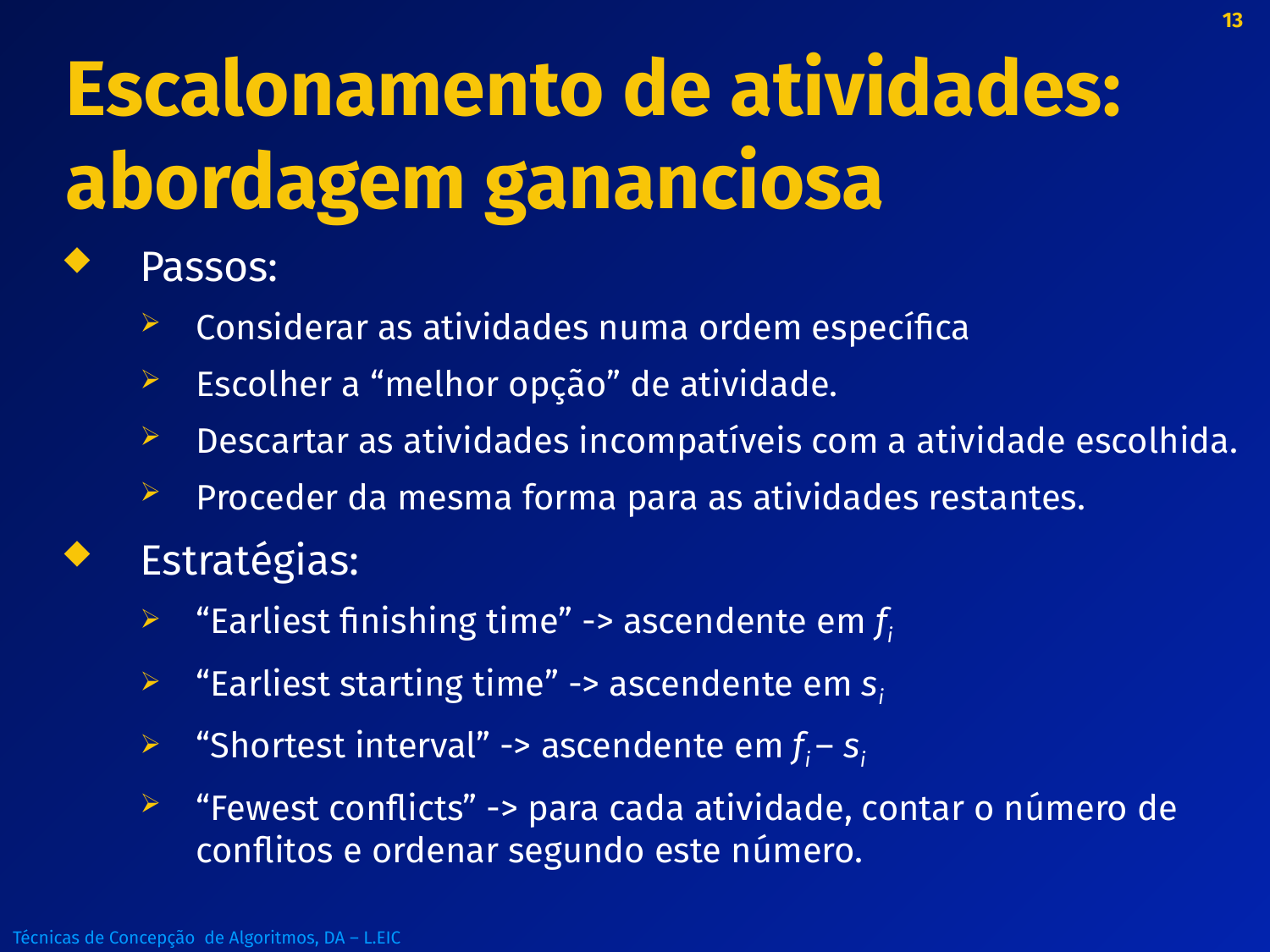

# Escalonamento de atividades: abordagem gananciosa
Passos:
Considerar as atividades numa ordem específica
Escolher a “melhor opção” de atividade.
Descartar as atividades incompatíveis com a atividade escolhida.
Proceder da mesma forma para as atividades restantes.
Estratégias:
“Earliest finishing time” -> ascendente em fi
“Earliest starting time” -> ascendente em si
“Shortest interval” -> ascendente em fi – si
“Fewest conflicts” -> para cada atividade, contar o número de conflitos e ordenar segundo este número.